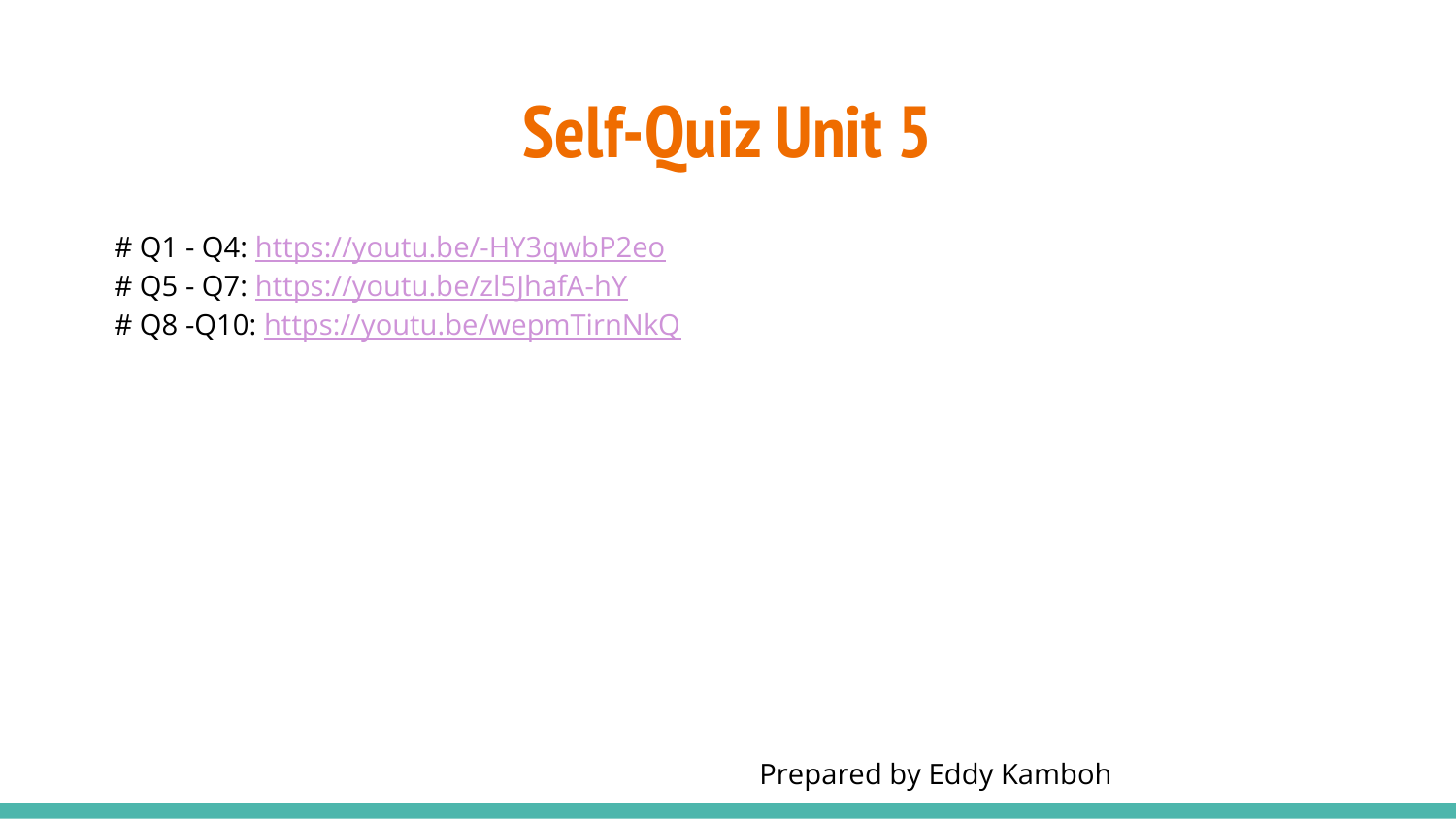

# Self-Quiz Unit 5
# Q1 - Q4: https://youtu.be/-HY3qwbP2eo
# Q5 - Q7: https://youtu.be/zl5JhafA-hY
# Q8 -Q10: https://youtu.be/wepmTirnNkQ